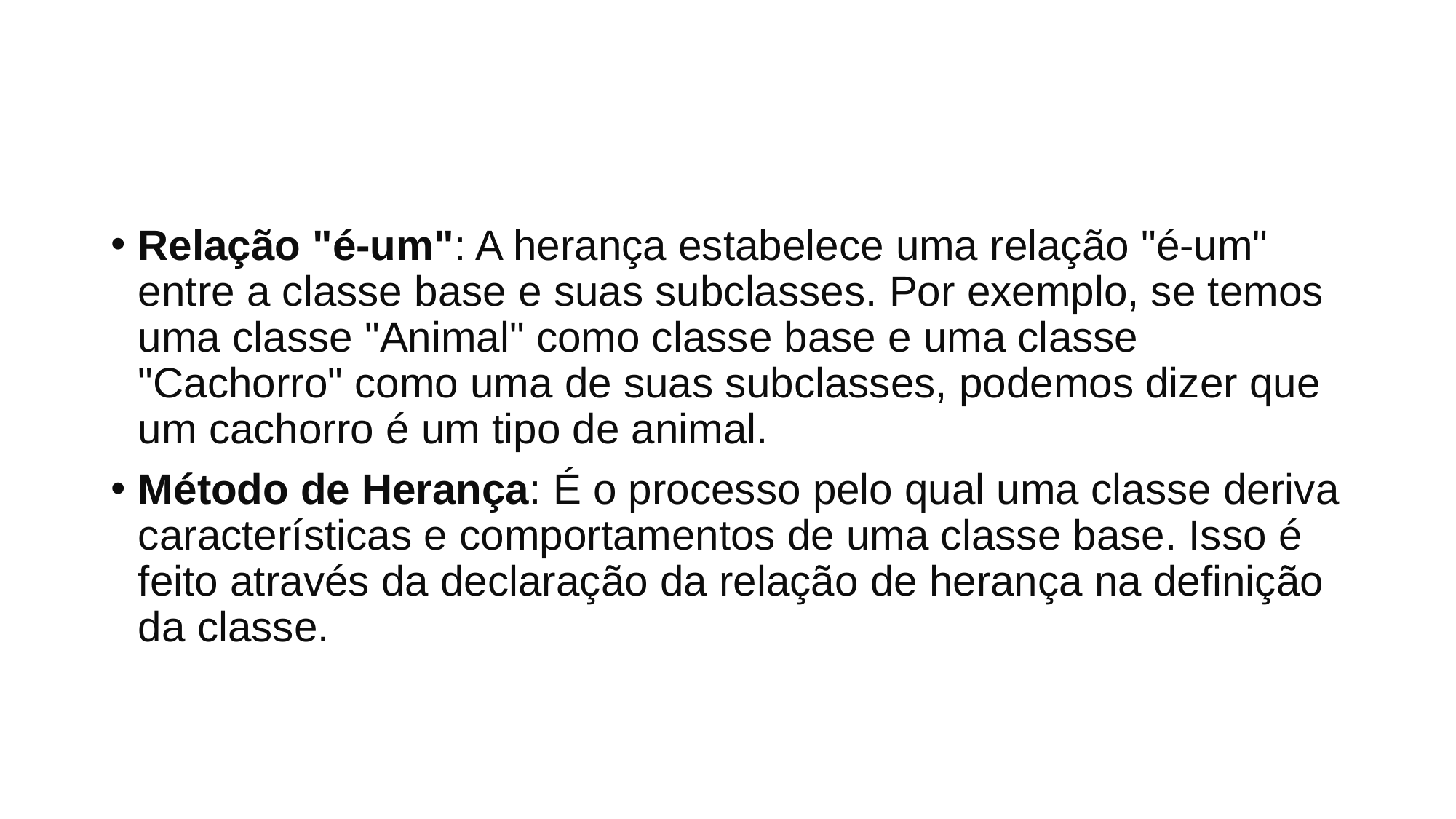

#
Relação "é-um": A herança estabelece uma relação "é-um" entre a classe base e suas subclasses. Por exemplo, se temos uma classe "Animal" como classe base e uma classe "Cachorro" como uma de suas subclasses, podemos dizer que um cachorro é um tipo de animal.
Método de Herança: É o processo pelo qual uma classe deriva características e comportamentos de uma classe base. Isso é feito através da declaração da relação de herança na definição da classe.